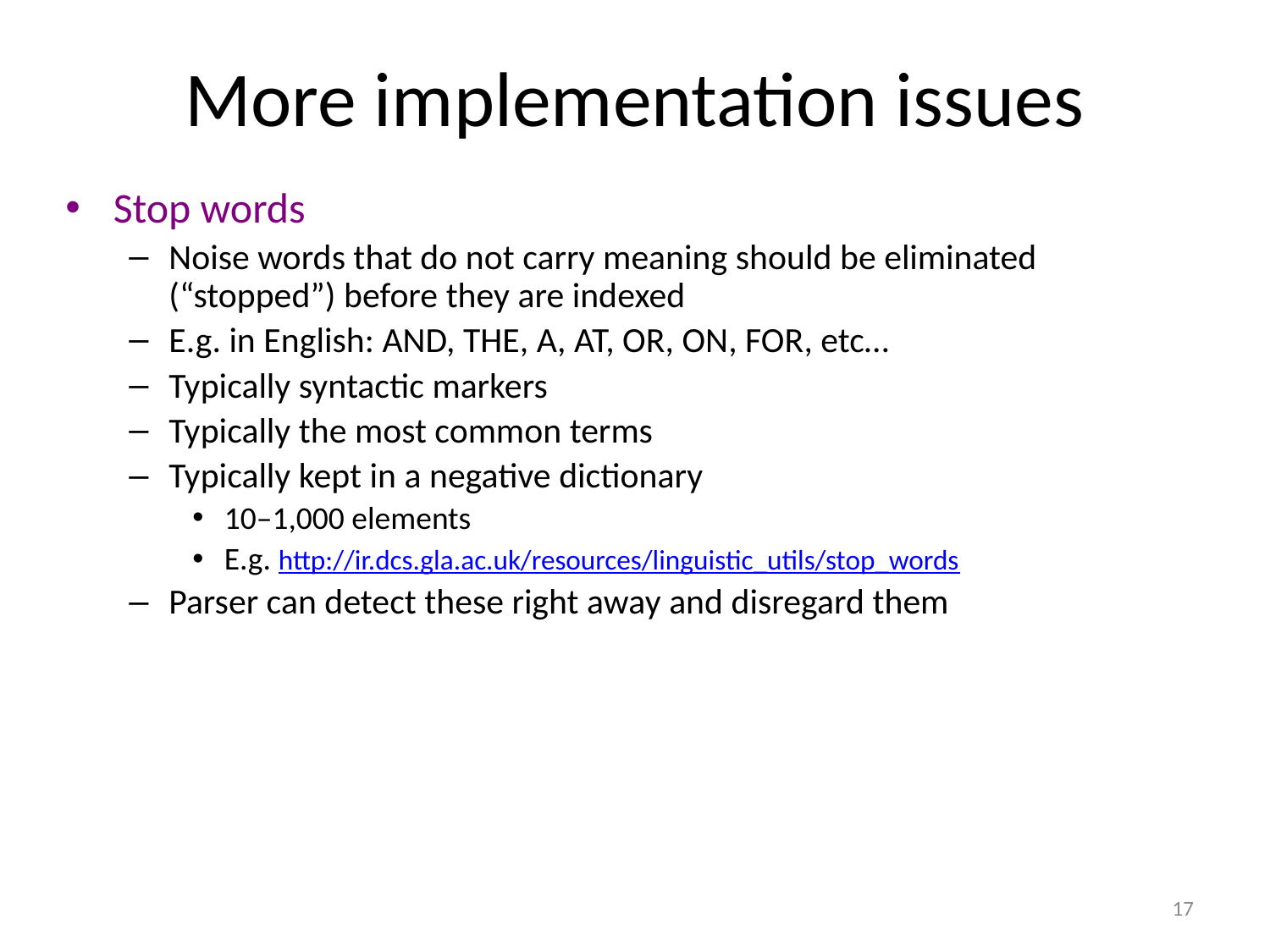

# More implementation issues
Stop words
Noise words that do not carry meaning should be eliminated (“stopped”) before they are indexed
E.g. in English: AND, THE, A, AT, OR, ON, FOR, etc…
Typically syntactic markers
Typically the most common terms
Typically kept in a negative dictionary
10–1,000 elements
E.g. http://ir.dcs.gla.ac.uk/resources/linguistic_utils/stop_words
Parser can detect these right away and disregard them

17